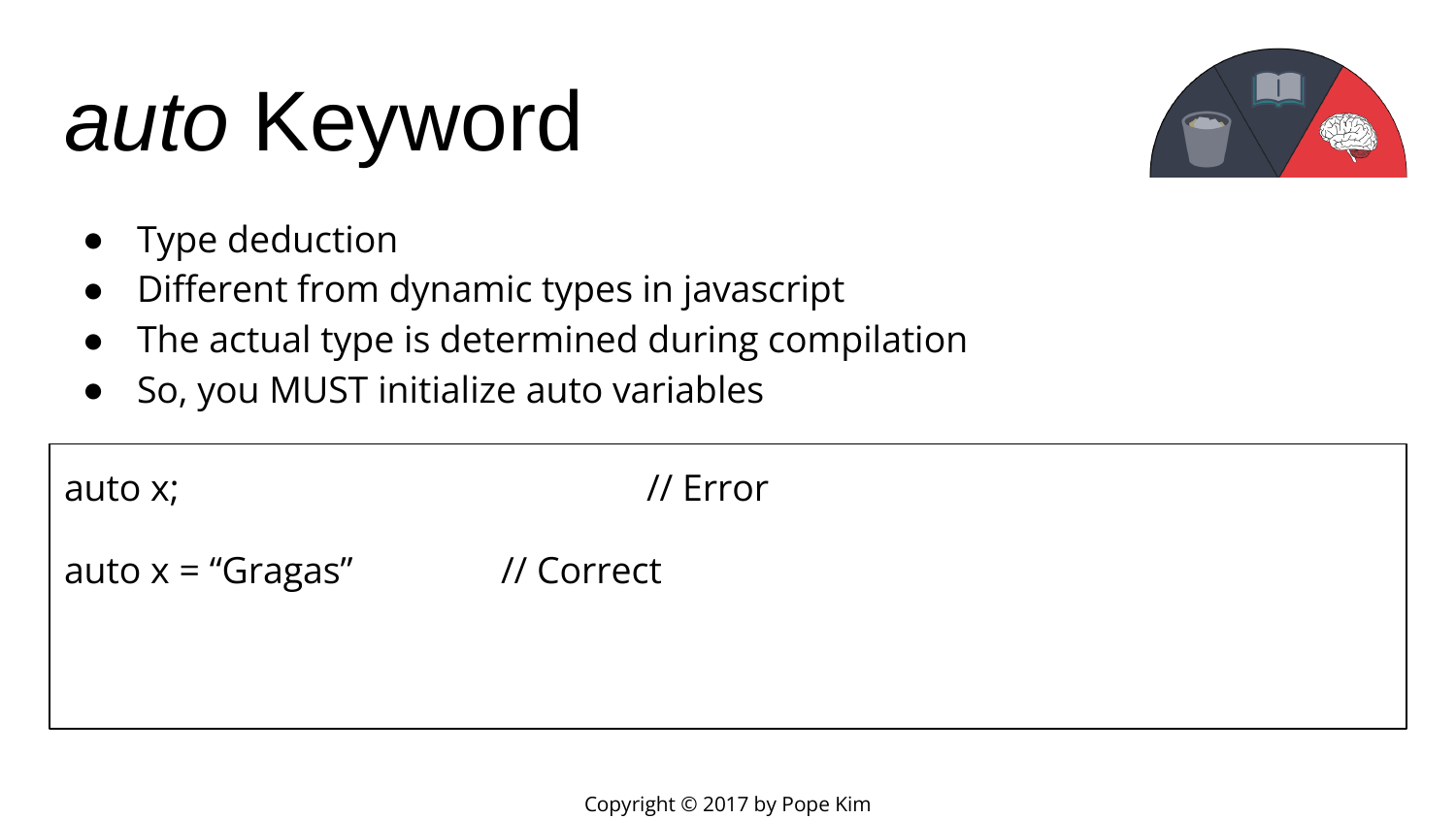

# auto Keyword
Type deduction
Different from dynamic types in javascript
The actual type is determined during compilation
So, you MUST initialize auto variables
auto x; 				// Error
auto x = “Gragas” 	// Correct